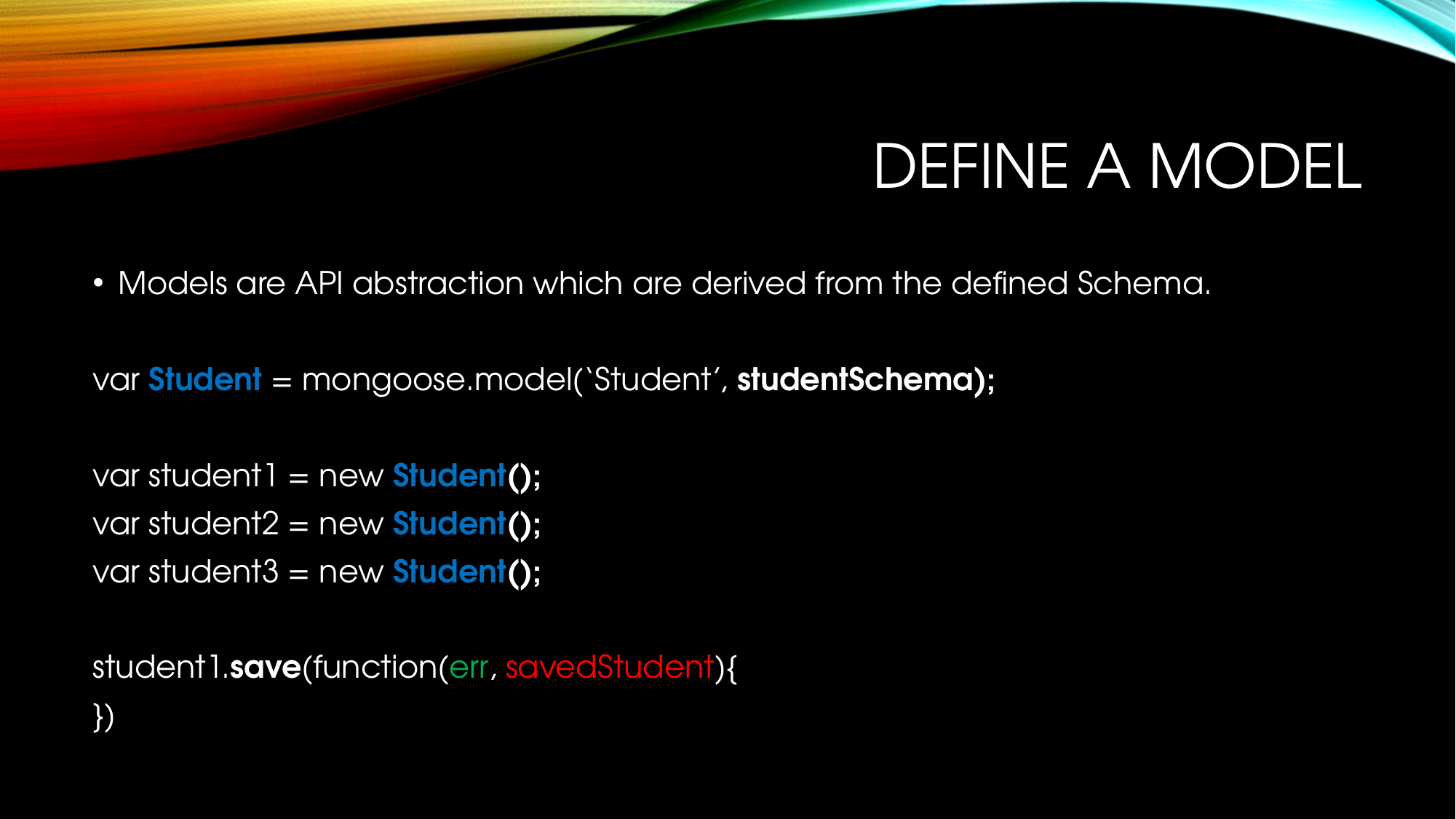

# Define a model
Models are API abstraction which are derived from the defined Schema.

var Student = mongoose.model(‘Student’, studentSchema);

var student1 = new Student();
var student2 = new Student();
var student3 = new Student();

student1.save(function(err, savedStudent){
})